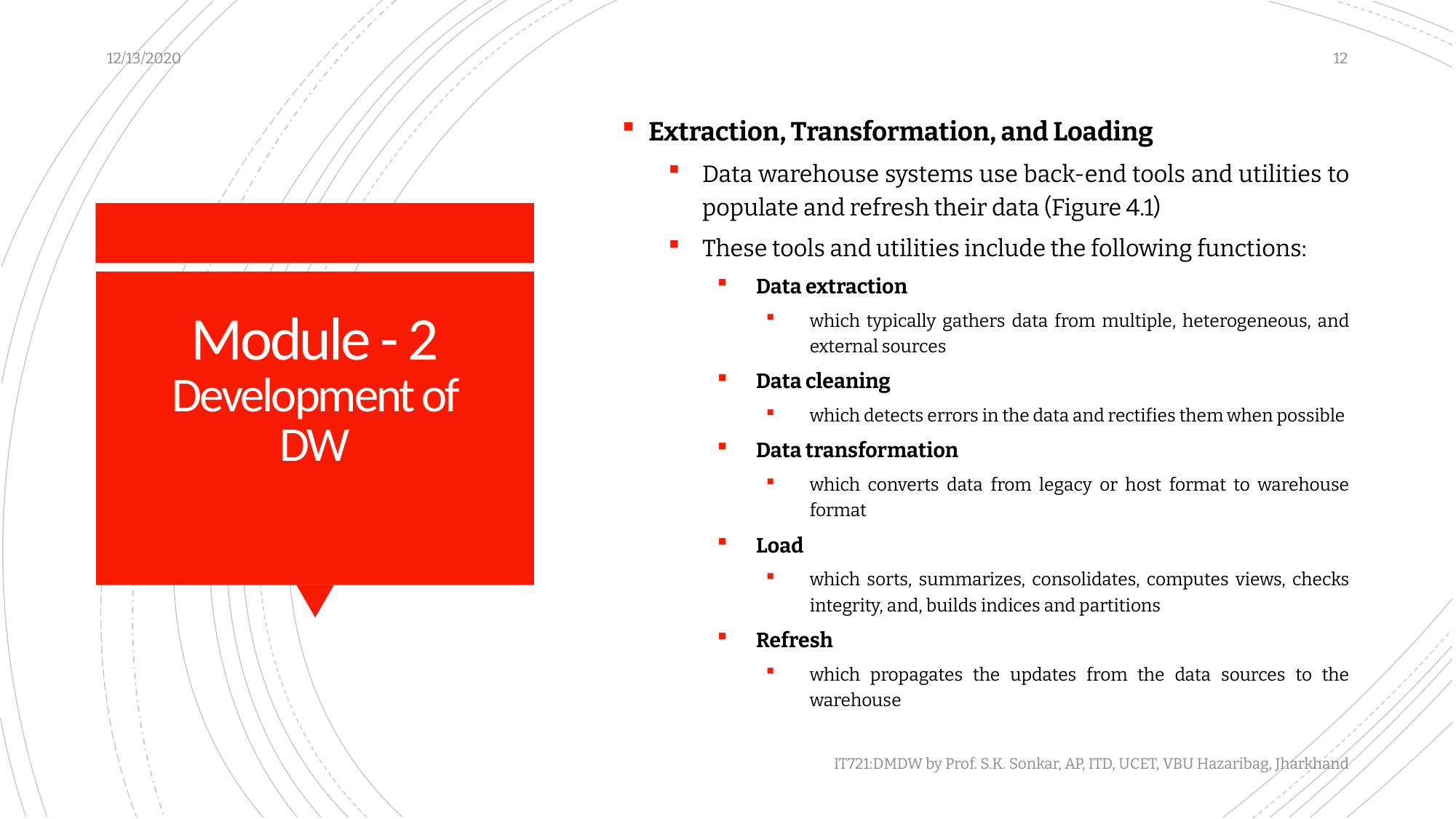

12/13/2020
12
Extraction, Transformation, and Loading
Data warehouse systems use back-end tools and utilities to populate and refresh their data (Figure 4.1)
These tools and utilities include the following functions:
Data extraction
which typically gathers data from multiple, heterogeneous, and external sources
Data cleaning
which detects errors in the data and rectifies them when possible
Data transformation
which converts data from legacy or host format to warehouse format
Load
which sorts, summarizes, consolidates, computes views, checks integrity, and, builds indices and partitions
Refresh
which propagates the updates from the data sources to the warehouse
# Module - 2 Development of DW
IT721:DMDW by Prof. S.K. Sonkar, AP, ITD, UCET, VBU Hazaribag, Jharkhand